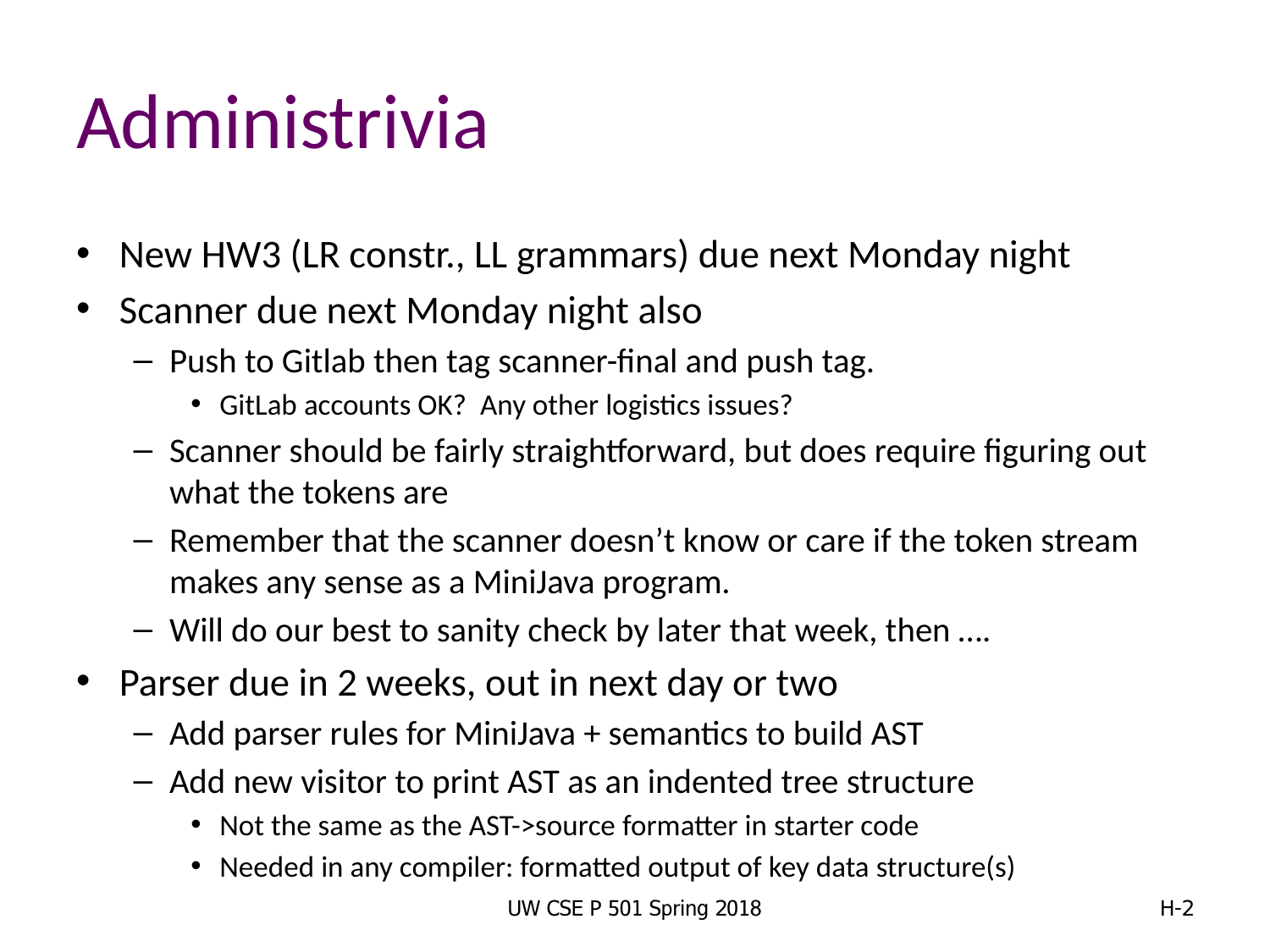

# Administrivia
New HW3 (LR constr., LL grammars) due next Monday night
Scanner due next Monday night also
Push to Gitlab then tag scanner-final and push tag.
GitLab accounts OK?  Any other logistics issues?
Scanner should be fairly straightforward, but does require figuring out what the tokens are
Remember that the scanner doesn’t know or care if the token stream makes any sense as a MiniJava program.
Will do our best to sanity check by later that week, then ….
Parser due in 2 weeks, out in next day or two
Add parser rules for MiniJava + semantics to build AST
Add new visitor to print AST as an indented tree structure
Not the same as the AST->source formatter in starter code
Needed in any compiler: formatted output of key data structure(s)
UW CSE P 501 Spring 2018
H-2